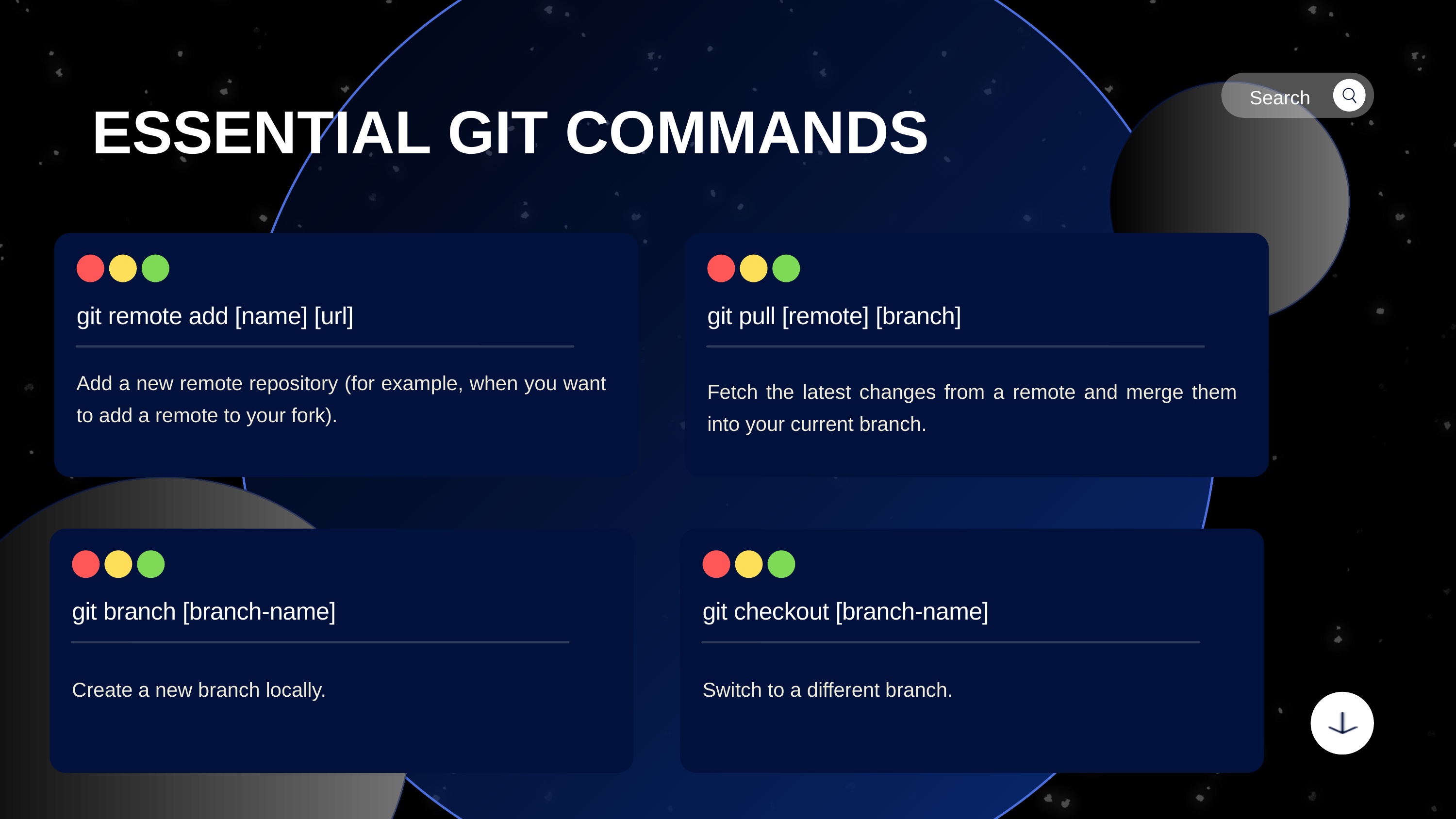

ESSENTIAL GIT COMMANDS
Search

git remote add [name] [url]
git pull [remote] [branch]

Add a new remote repository (for example, when you want to add a remote to your fork).
Fetch the latest changes from a remote and merge them into your current branch.

git branch [branch-name]
git checkout [branch-name]

Create a new branch locally.
Switch to a different branch.